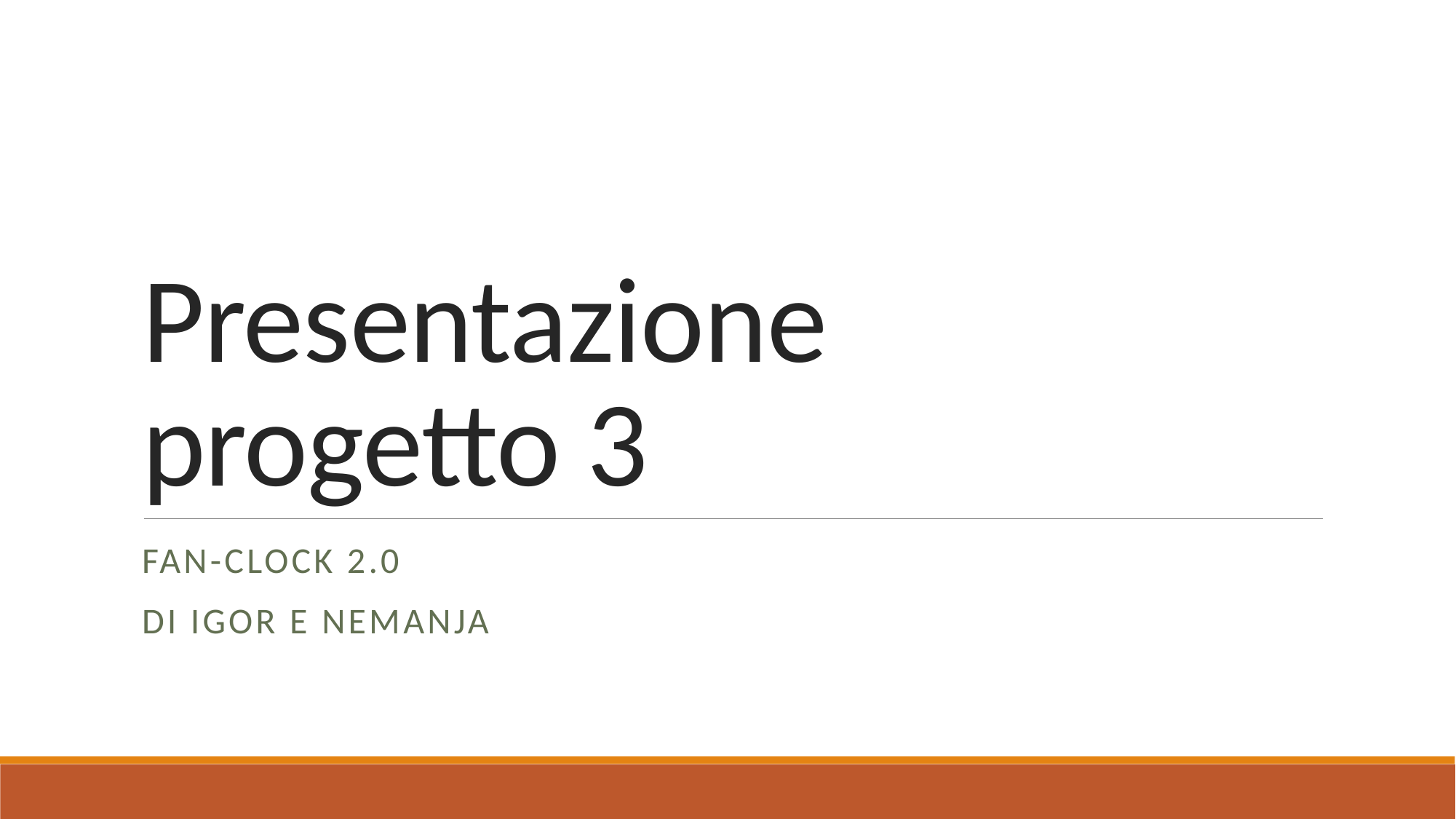

# Presentazione progetto 3
Fan-Clock 2.0
DI Igor E Nemanja